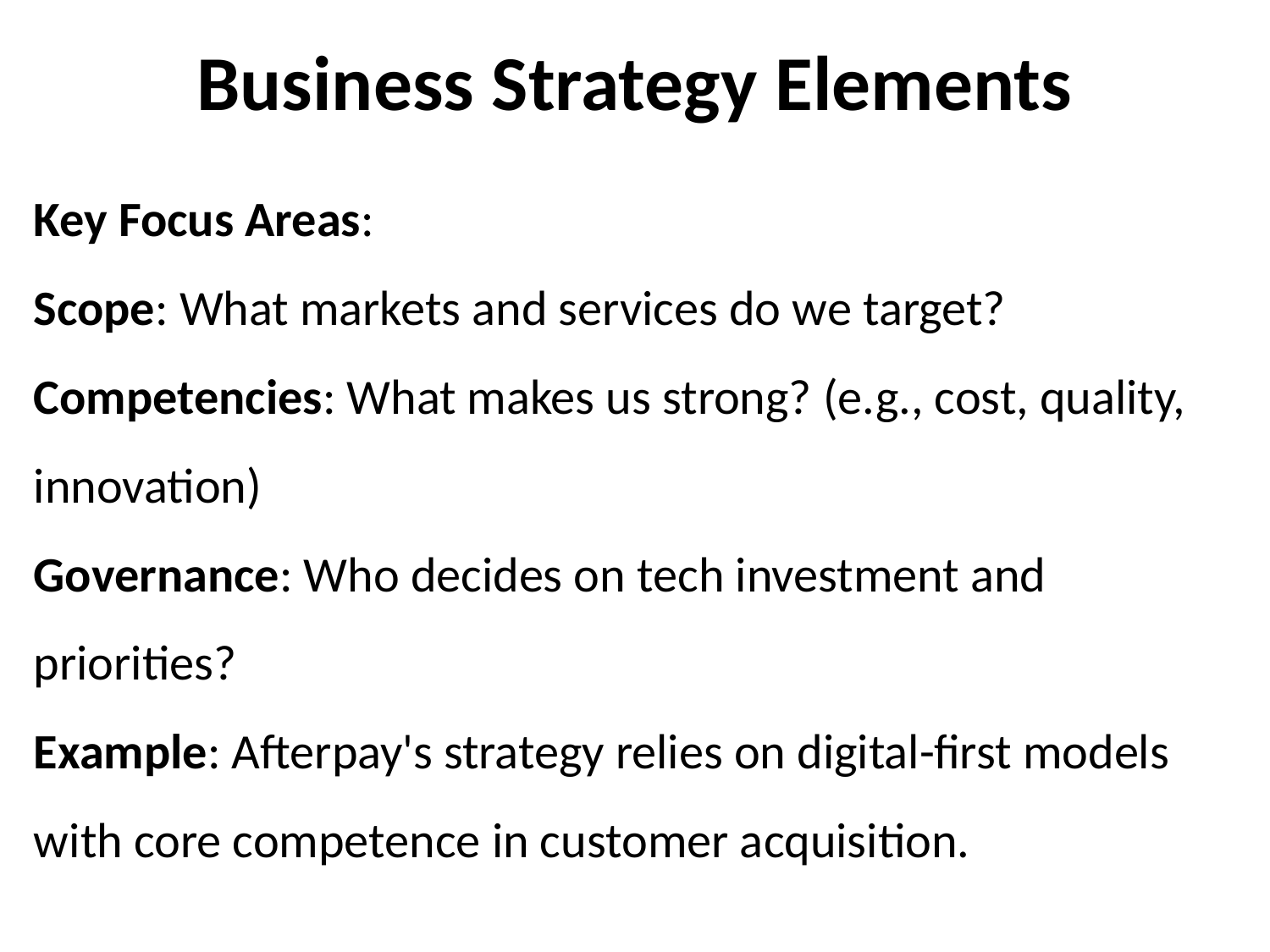

# Business Strategy Elements
Key Focus Areas:
Scope: What markets and services do we target?
Competencies: What makes us strong? (e.g., cost, quality, innovation)
Governance: Who decides on tech investment and priorities?
Example: Afterpay's strategy relies on digital-first models with core competence in customer acquisition.